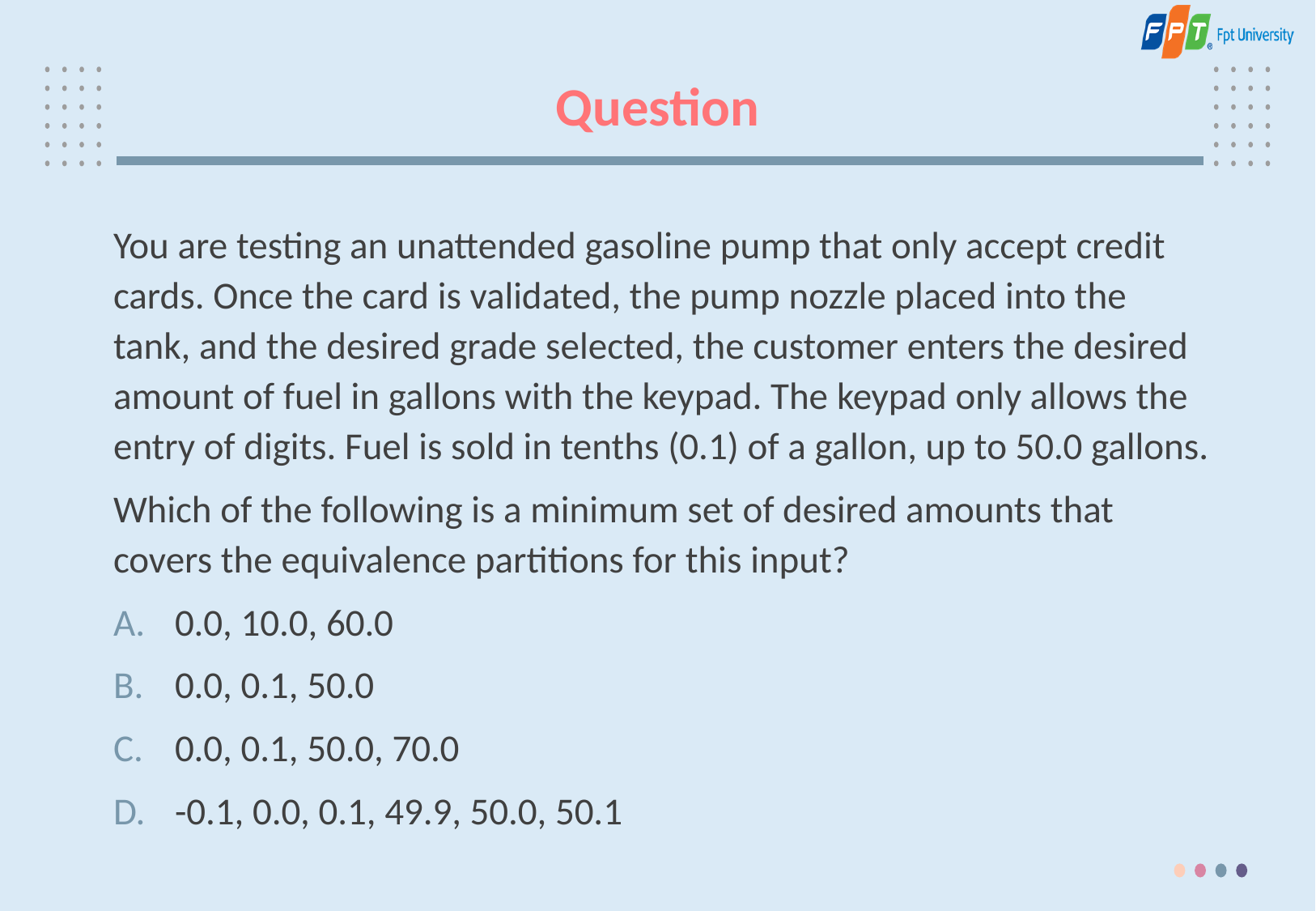

# Question
You are testing an unattended gasoline pump that only accept credit cards. Once the card is validated, the pump nozzle placed into the tank, and the desired grade selected, the customer enters the desired amount of fuel in gallons with the keypad. The keypad only allows the entry of digits. Fuel is sold in tenths (0.1) of a gallon, up to 50.0 gallons.
Which of the following is a minimum set of desired amounts that covers the equivalence partitions for this input?
0.0, 10.0, 60.0
0.0, 0.1, 50.0
0.0, 0.1, 50.0, 70.0
-0.1, 0.0, 0.1, 49.9, 50.0, 50.1